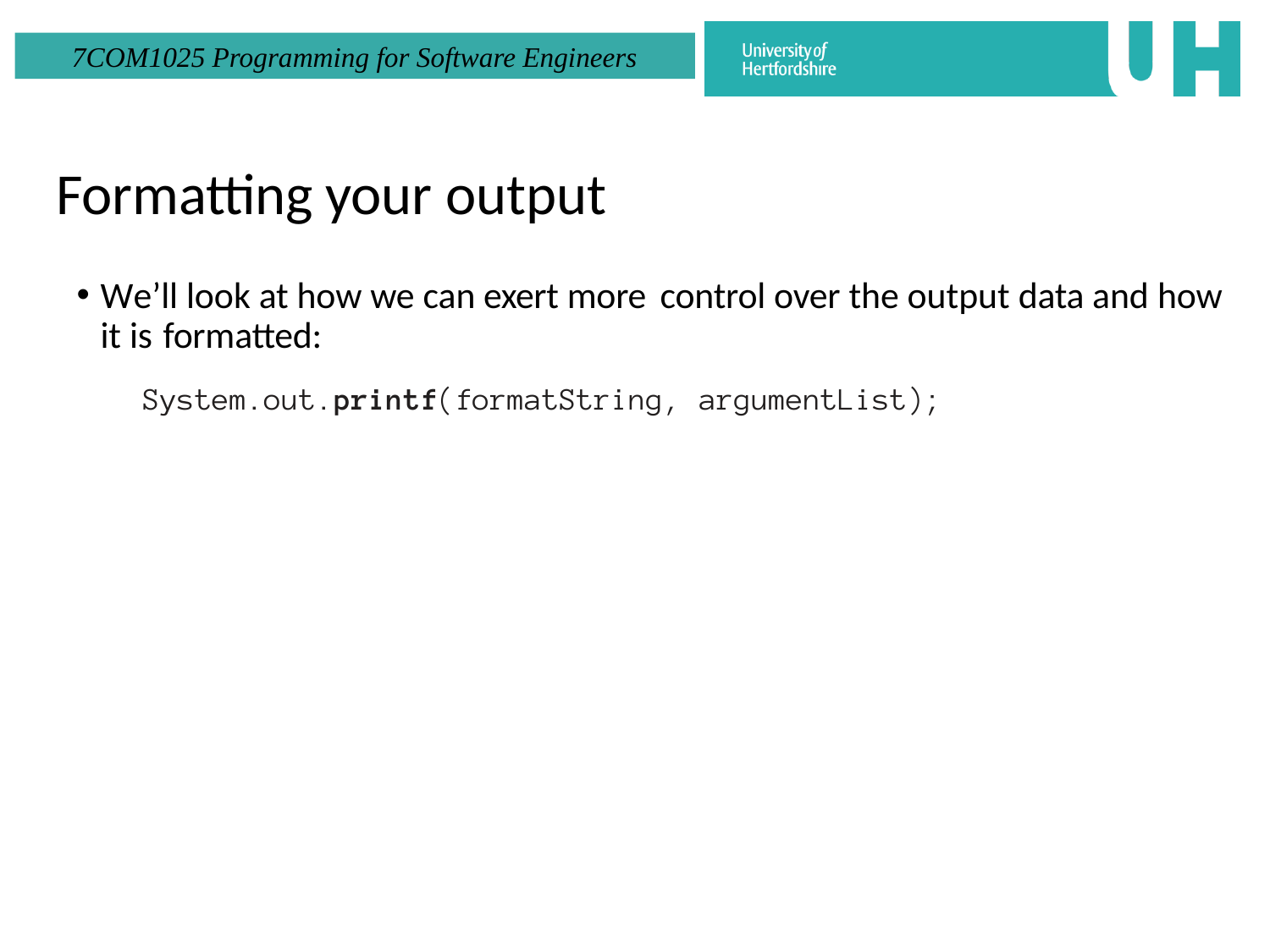

# Formatting your output
We’ll look at how we can exert more control over the output data and how it is formatted:
System.out.printf(formatString, argumentList);